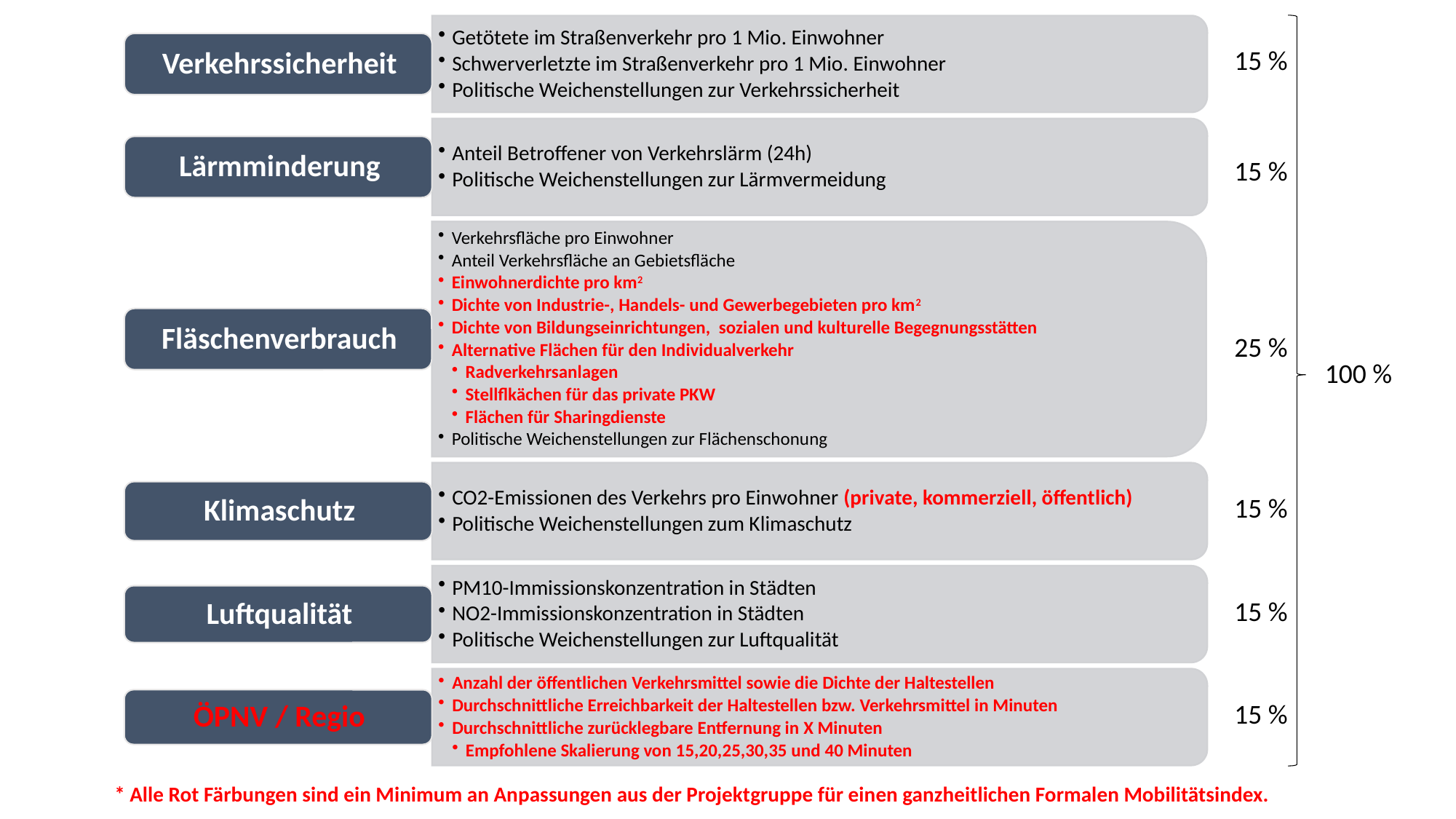

Getötete im Straßenverkehr pro 1 Mio. Einwohner
Schwerverletzte im Straßenverkehr pro 1 Mio. Einwohner
Politische Weichenstellungen zur Verkehrssicherheit
Verkehrssicherheit
Anteil Betroffener von Verkehrslärm (24h)
Politische Weichenstellungen zur Lärmvermeidung
Lärmminderung
Verkehrsfläche pro Einwohner
Anteil Verkehrsfläche an Gebietsfläche
Einwohnerdichte pro km2
Dichte von Industrie-, Handels- und Gewerbegebieten pro km2
Dichte von Bildungseinrichtungen,  sozialen und kulturelle Begegnungsstätten
Alternative Flächen für den Individualverkehr
Radverkehrsanlagen
Stellflkächen für das private PKW
Flächen für Sharingdienste
Politische Weichenstellungen zur Flächenschonung
Fläschenverbrauch
CO2-Emissionen des Verkehrs pro Einwohner (private, kommerziell, öffentlich)
Politische Weichenstellungen zum Klimaschutz
Klimaschutz
PM10-Immissionskonzentration in Städten
NO2-Immissionskonzentration in Städten
Politische Weichenstellungen zur Luftqualität
Luftqualität
Anzahl der öffentlichen Verkehrsmittel sowie die Dichte der Haltestellen
Durchschnittliche Erreichbarkeit der Haltestellen bzw. Verkehrsmittel in Minuten
Durchschnittliche zurücklegbare Entfernung in X Minuten
Empfohlene Skalierung von 15,20,25,30,35 und 40 Minuten
ÖPNV / Regio

15 %
15 %
25 %
100 %
15 %
15 %
15 %
* Alle Rot Färbungen sind ein Minimum an Anpassungen aus der Projektgruppe für einen ganzheitlichen Formalen Mobilitätsindex.